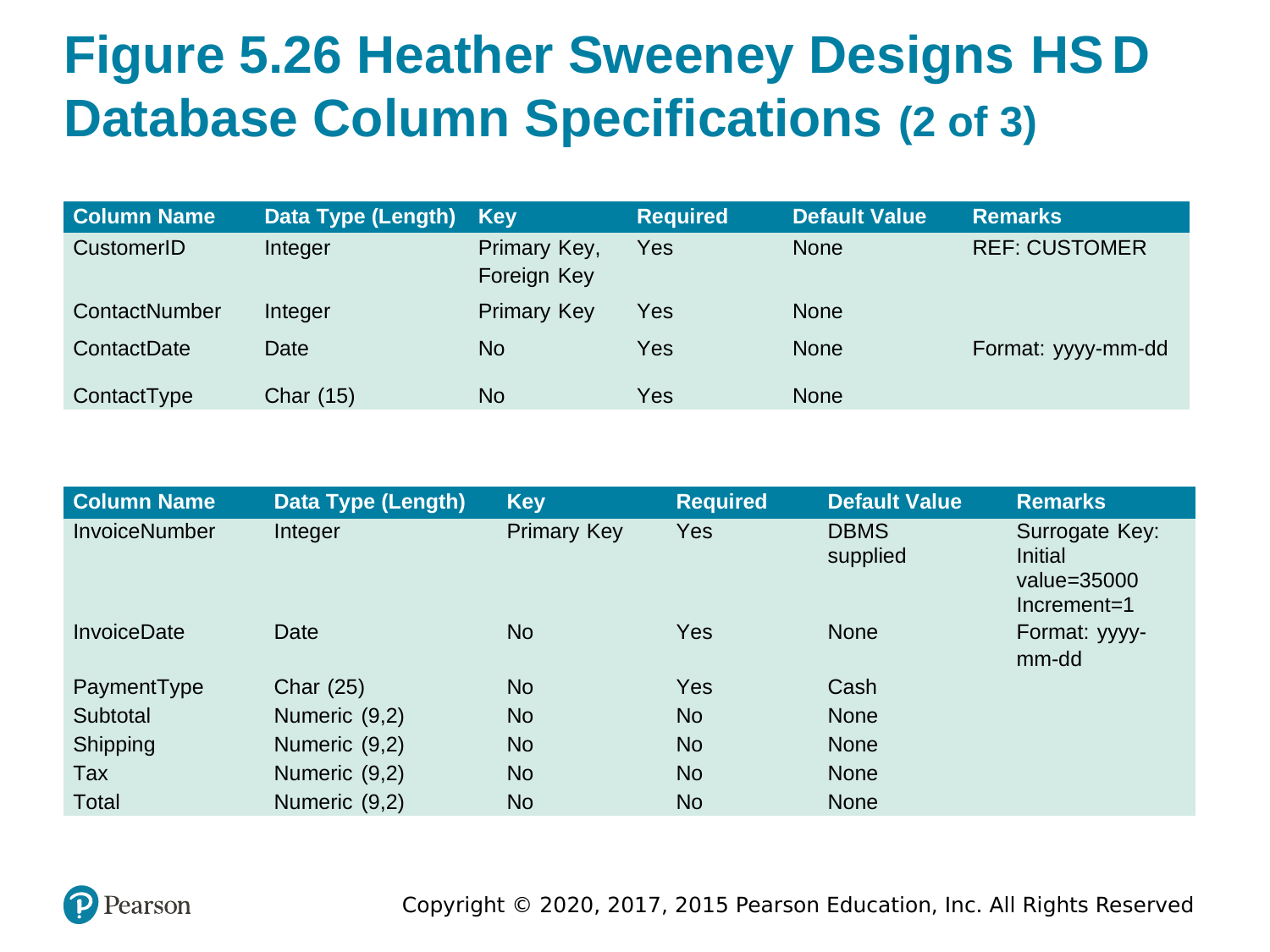

# Figure 5.26 Heather Sweeney Designs H S D Database Column Specifications (2 of 3)
| Column Name | Data Type (Length) | Key | Required | Default Value | Remarks |
| --- | --- | --- | --- | --- | --- |
| CustomerID | Integer | Primary Key, Foreign Key | Yes | None | REF: CUSTOMER |
| ContactNumber | Integer | Primary Key | Yes | None | Blank |
| ContactDate | Date | No | Yes | None | Format: yyyy-mm-dd |
| ContactType | Char (15) | No | Yes | None | Blank |
| Column Name | Data Type (Length) | Key | Required | Default Value | Remarks |
| --- | --- | --- | --- | --- | --- |
| InvoiceNumber | Integer | Primary Key | Yes | DBMS supplied | Surrogate Key: Initial value=35000 Increment=1 |
| InvoiceDate | Date | No | Yes | None | Format: yyyy-mm-dd |
| PaymentType | Char (25) | No | Yes | Cash | Blank |
| Subtotal | Numeric (9,2) | No | No | None | Blank |
| Shipping | Numeric (9,2) | No | No | None | Blank |
| Tax | Numeric (9,2) | No | No | None | Blank |
| Total | Numeric (9,2) | No | No | None | Blank |